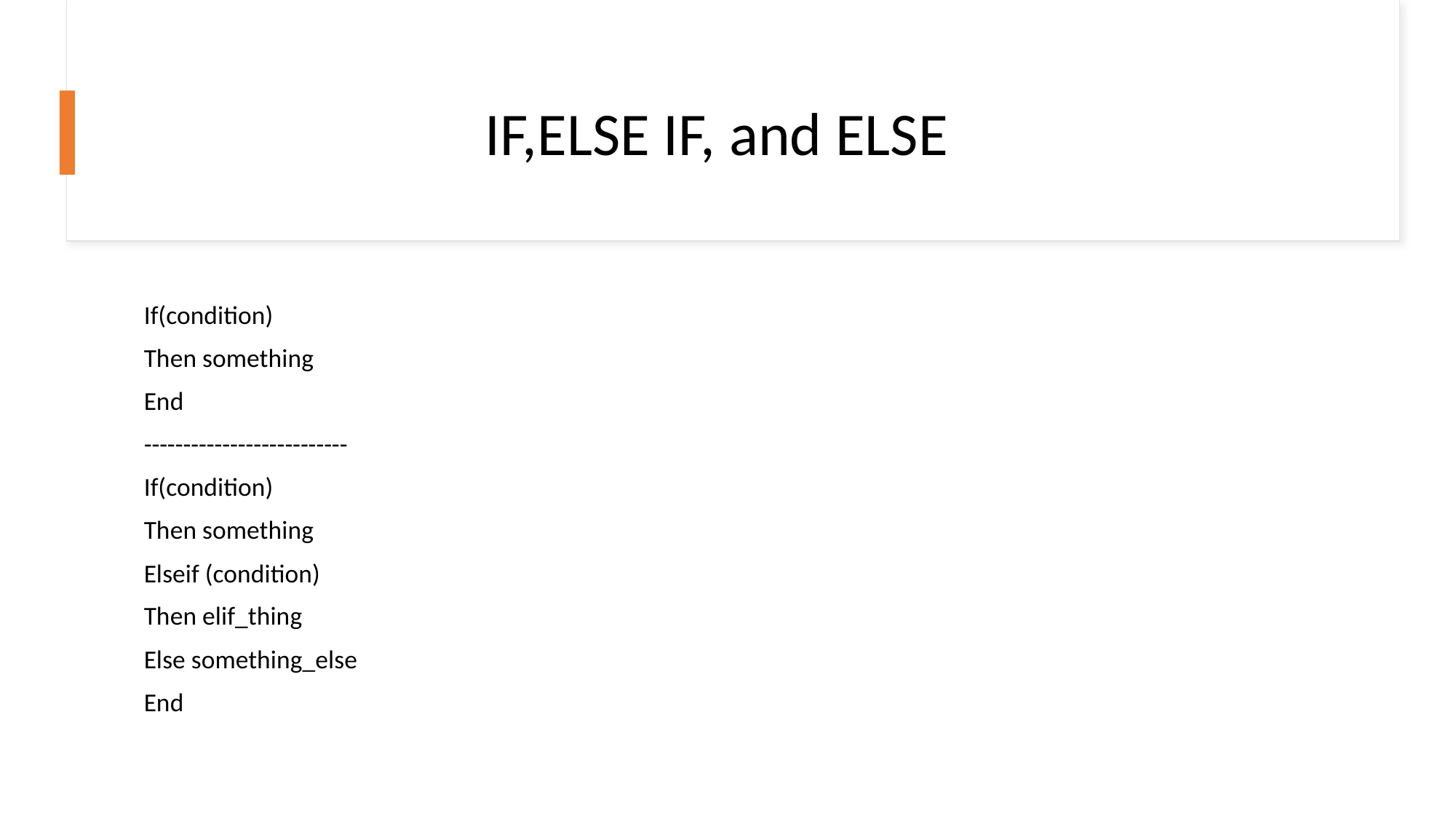

# IF,ELSE IF, and ELSE

If(condition)
Then something
End
--------------------------
If(condition)
Then something
Elseif (condition)
Then elif_thing
Else something_else
End